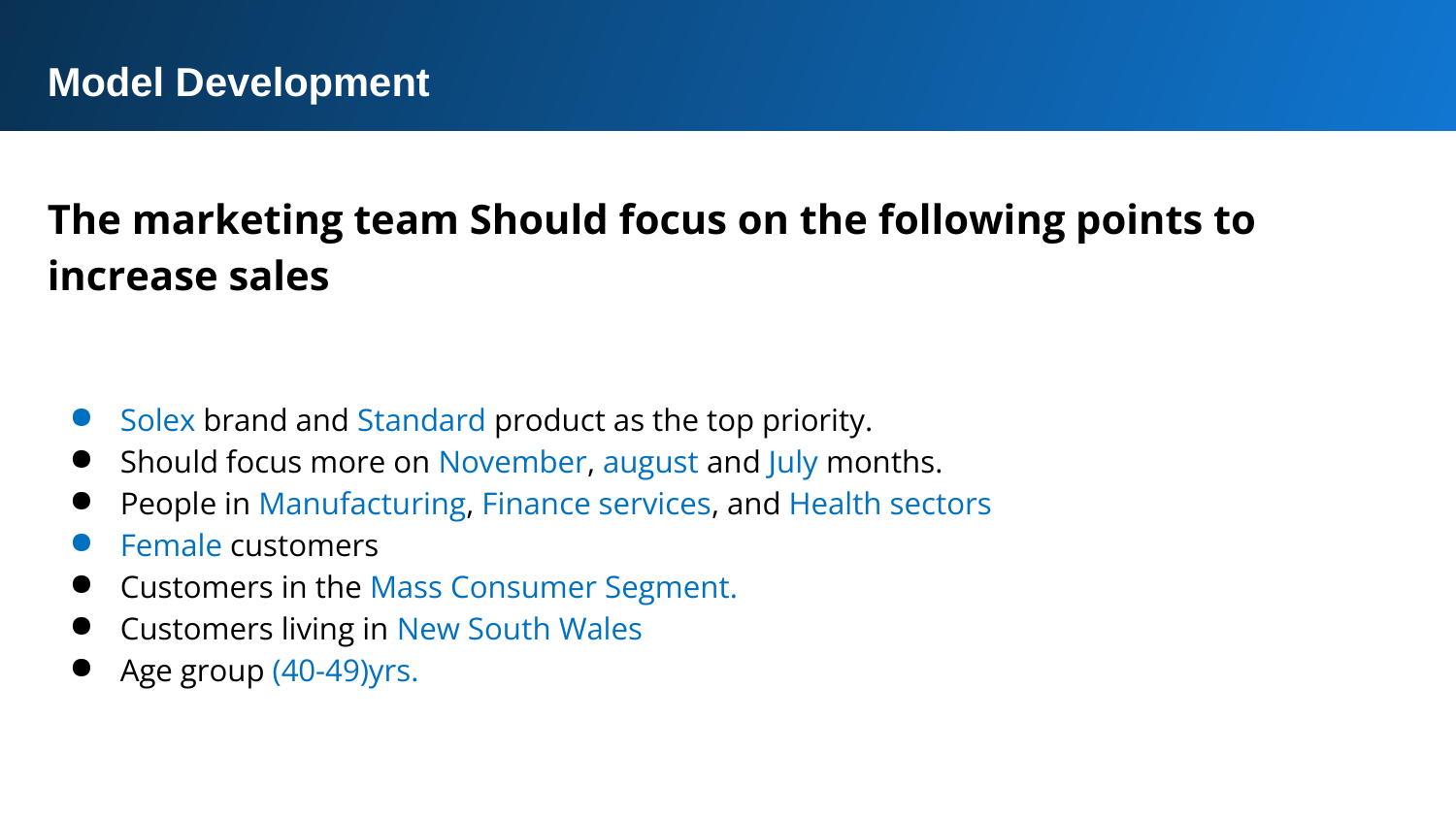

Model Development
The marketing team Should focus on the following points to increase sales

Solex brand and Standard product as the top priority.
Should focus more on November, august and July months.
People in Manufacturing, Finance services, and Health sectors
Female customers
Customers in the Mass Consumer Segment.
Customers living in New South Wales
Age group (40-49)yrs.